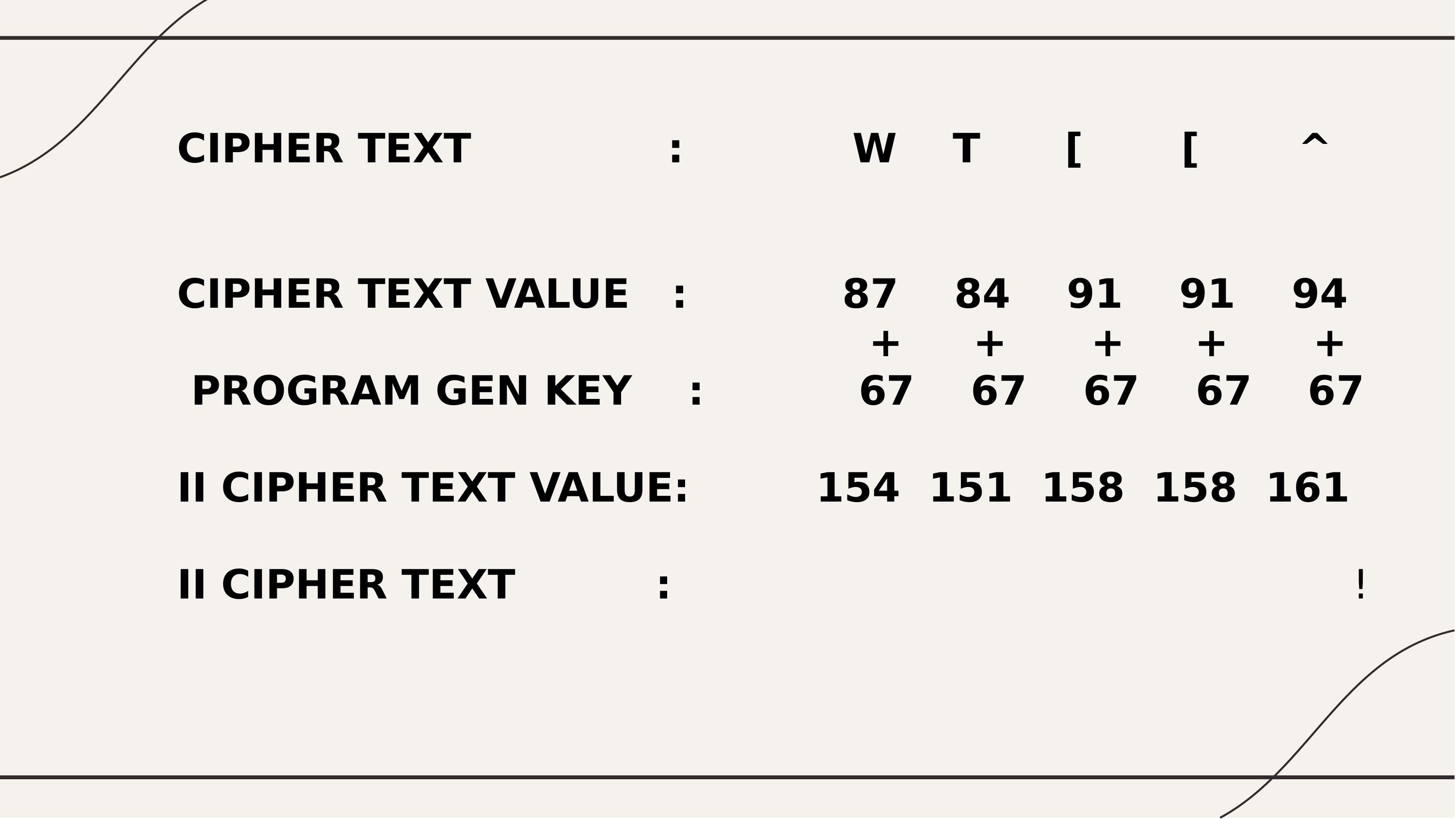

CIPHER TEXT              :            W    T      [       [       ^

CIPHER TEXT VALUE   :           87    84    91    91    94
							             +     +      +     +      +
 PROGRAM GEN KEY    :           67    67    67    67    67

II CIPHER TEXT VALUE:         154  151  158  158  161

II CIPHER TEXT          :                                                    !